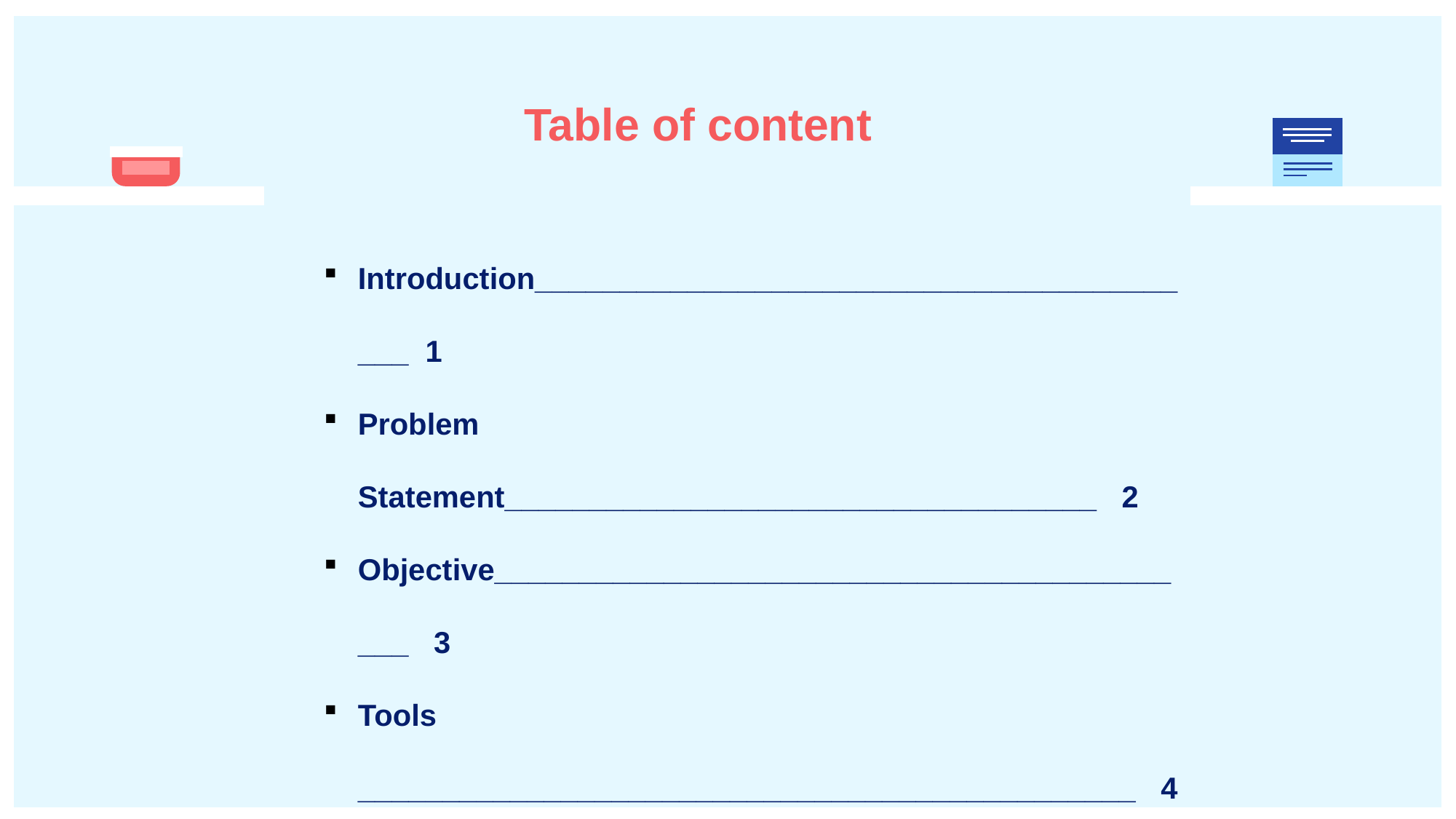

# Table of content
Introduction_________________________________________  1
Problem Statement___________________________________   2
Objective___________________________________________   3
Tools ______________________________________________   4
Methodology________________________________________   5
Functionality_________________________________________  6
Architectural Design ___________________________________  7